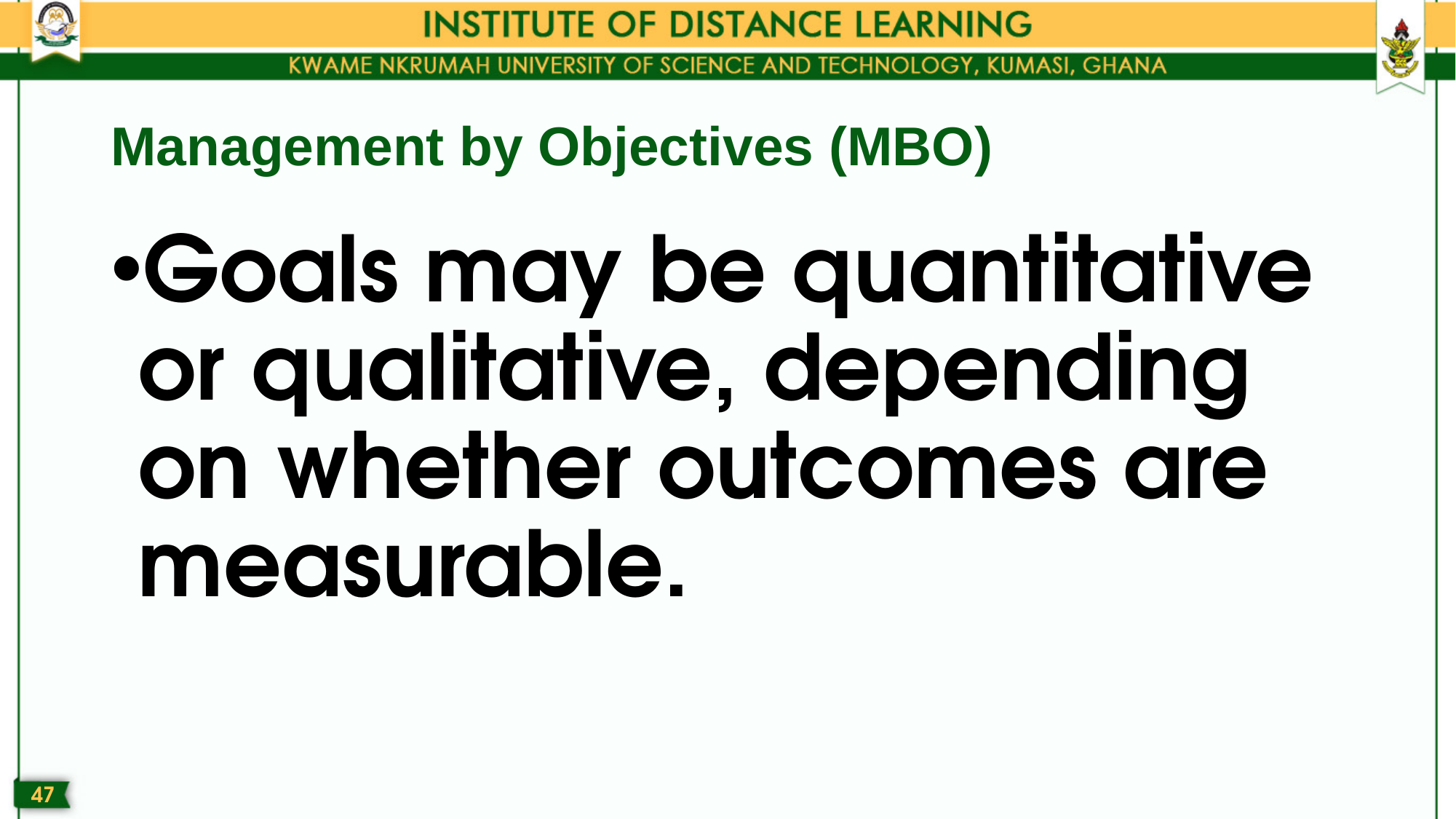

# Management by Objectives (MBO)
Goals may be quantitative or qualitative, depending on whether outcomes are measurable.
47